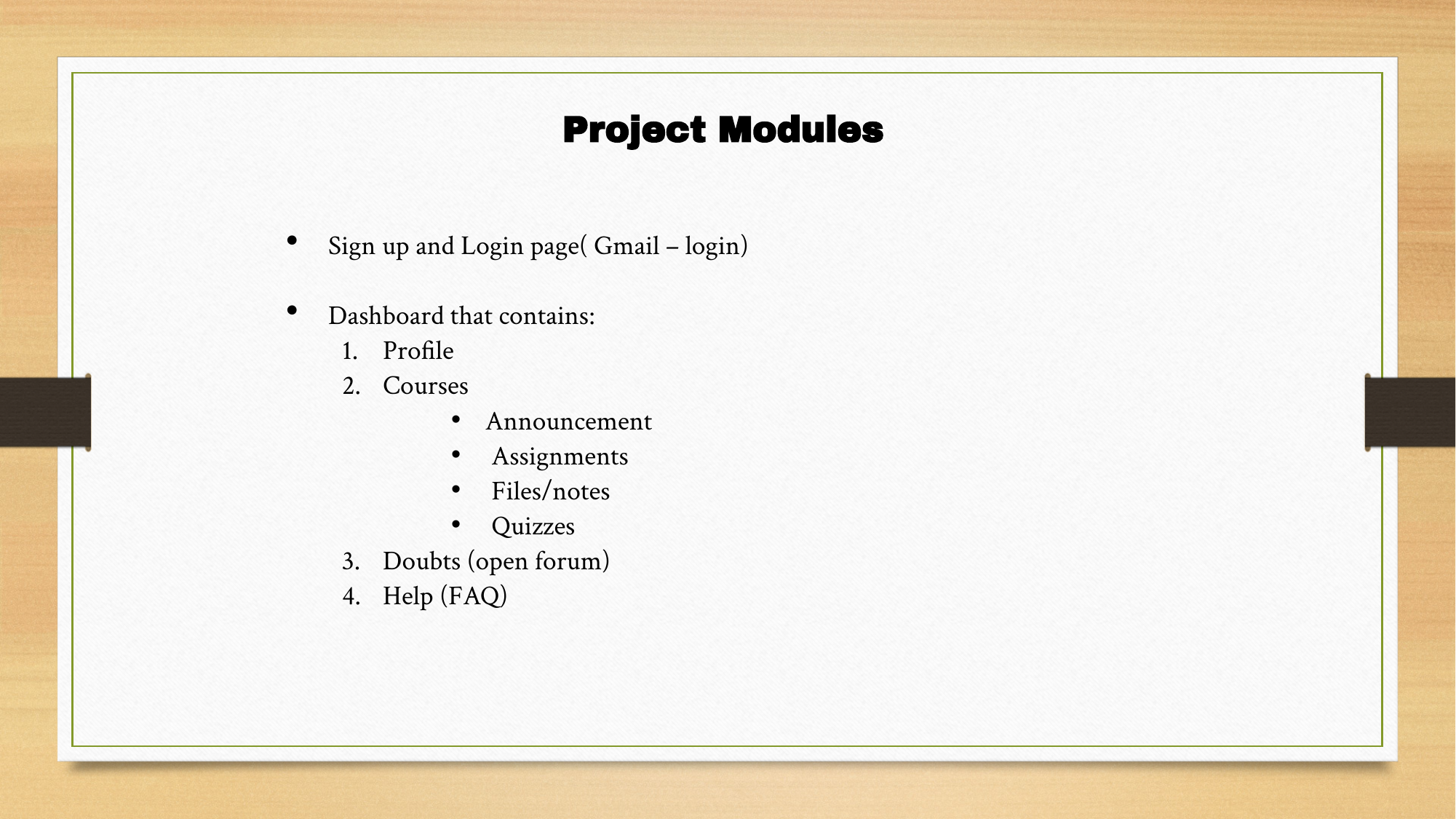

Project Modules
Sign up and Login page( Gmail – login)

Dashboard that contains:
Profile
Courses
Announcement
 Assignments
 Files/notes
 Quizzes
Doubts (open forum)
Help (FAQ)